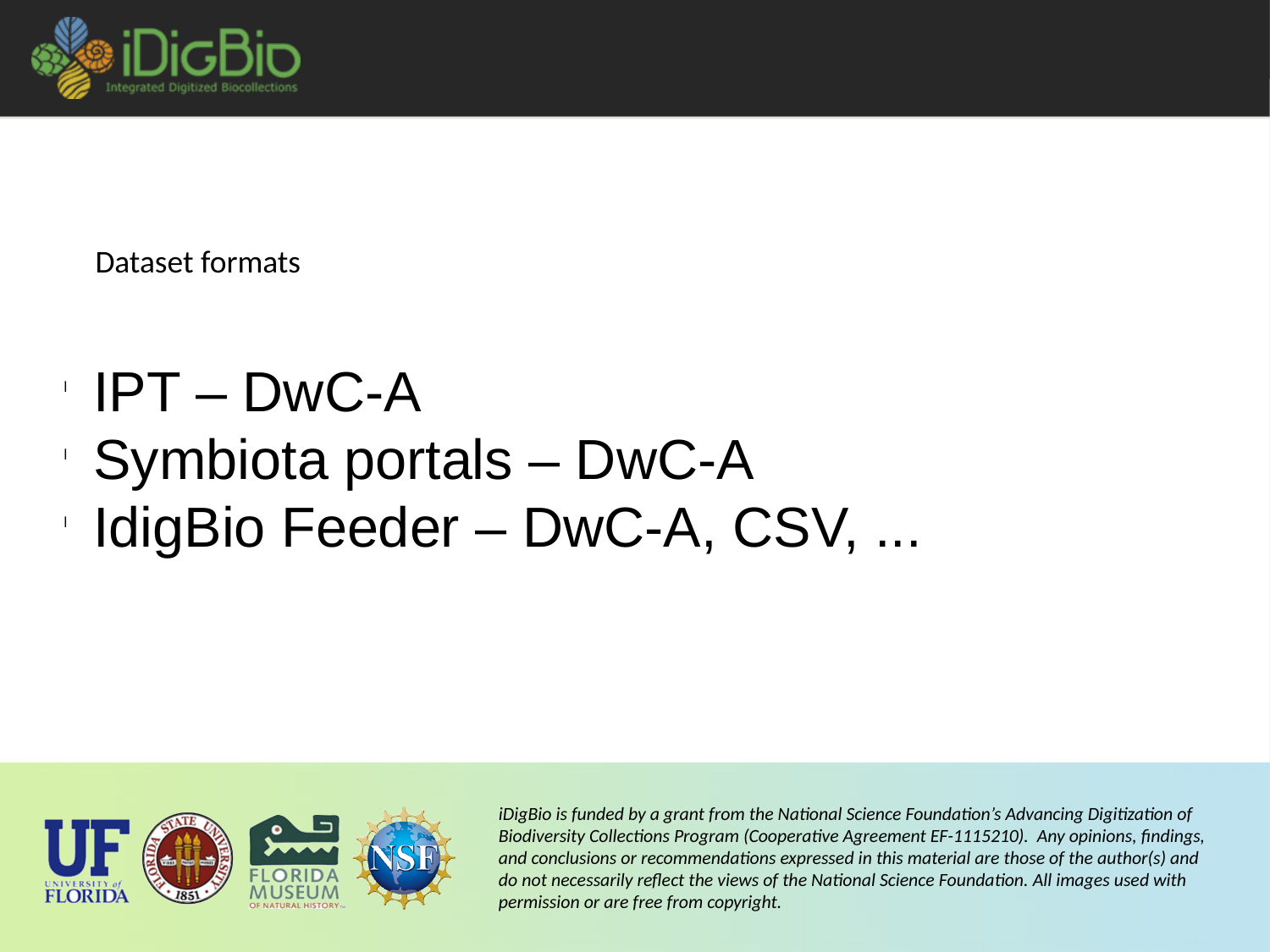

Dataset formats
IPT – DwC-A
Symbiota portals – DwC-A
IdigBio Feeder – DwC-A, CSV, ...